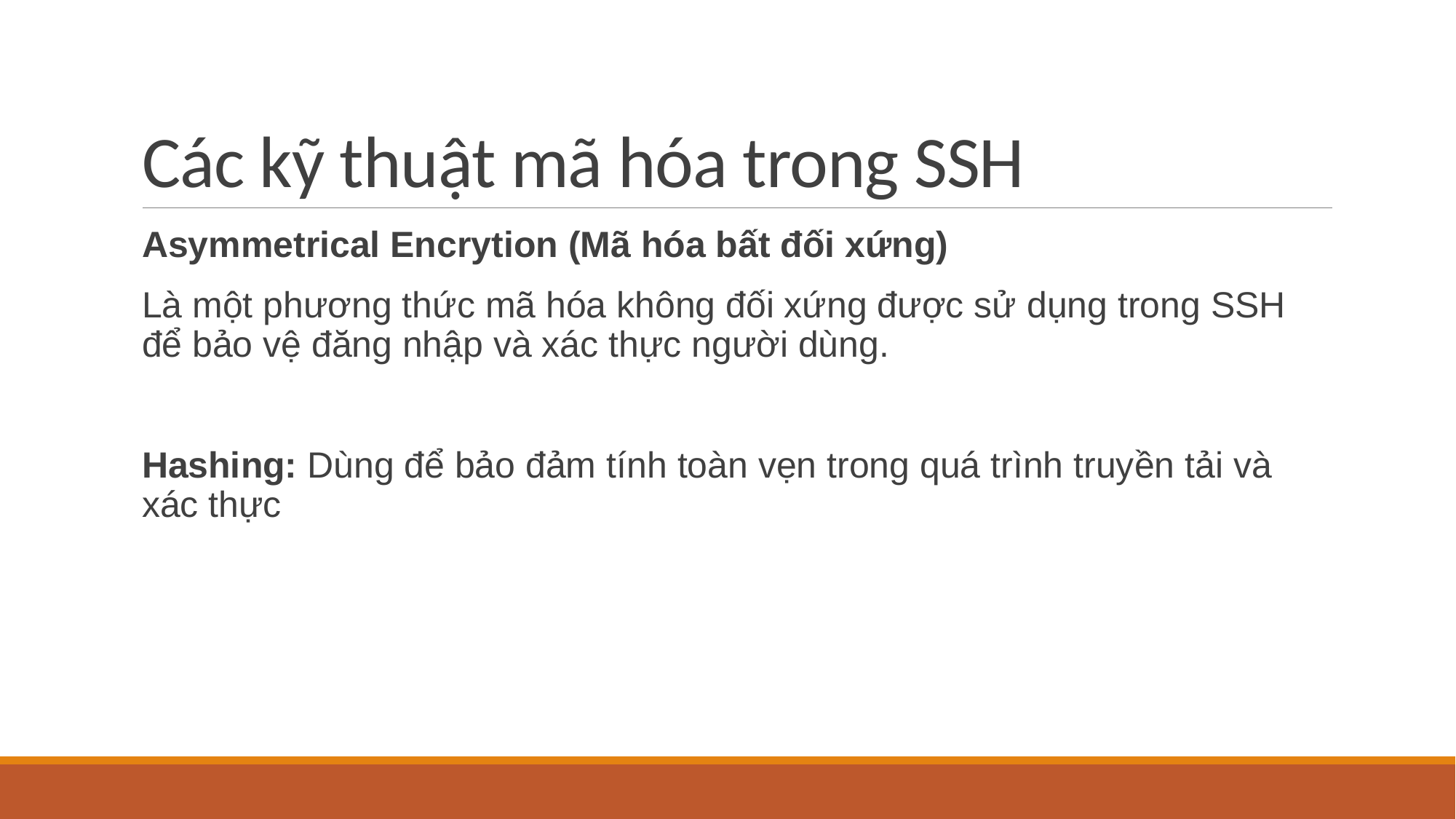

# Các kỹ thuật mã hóa trong SSH
Asymmetrical Encrytion (Mã hóa bất đối xứng)
Là một phương thức mã hóa không đối xứng được sử dụng trong SSH để bảo vệ đăng nhập và xác thực người dùng.

Hashing: Dùng để bảo đảm tính toàn vẹn trong quá trình truyền tải và xác thực